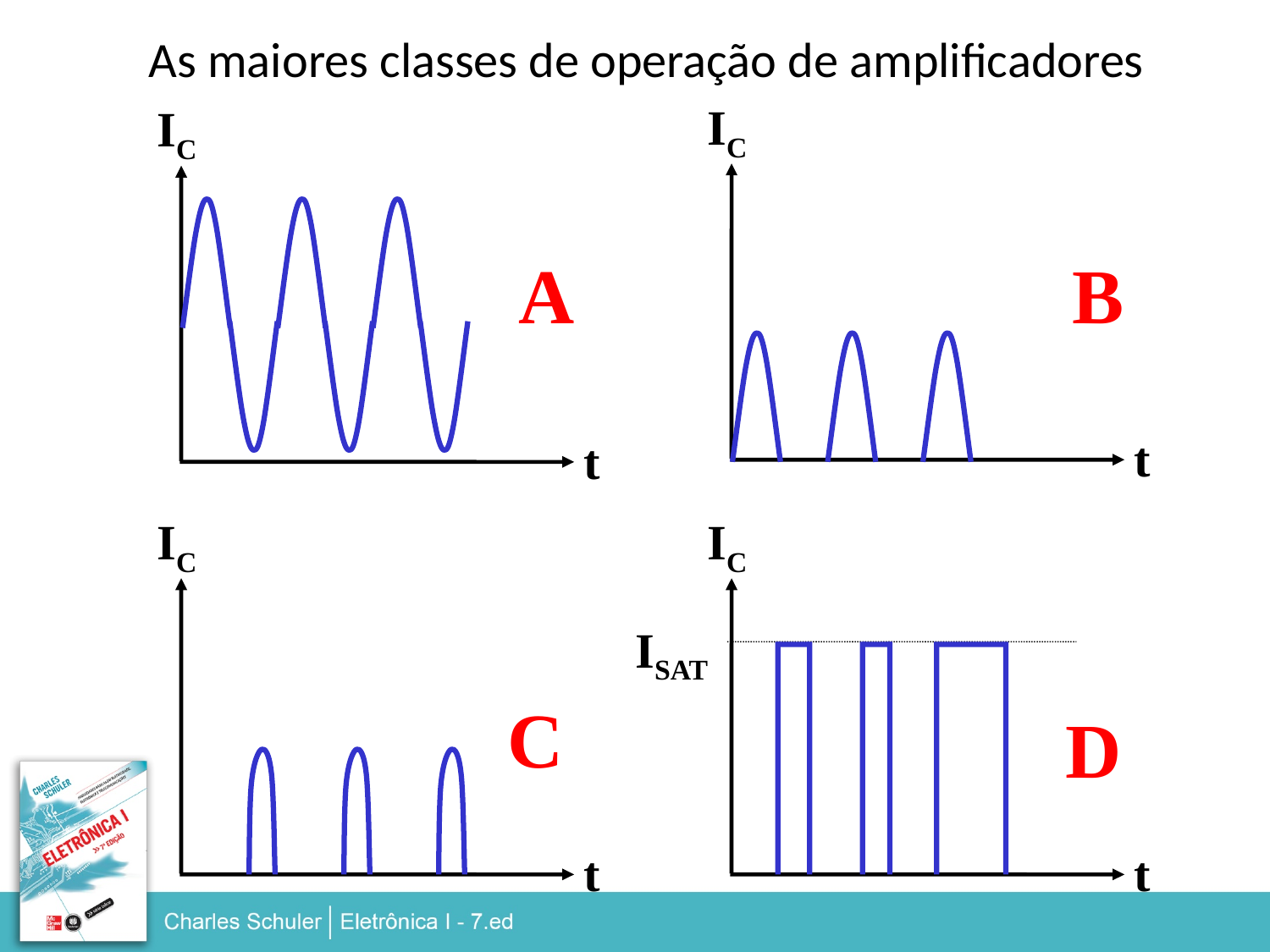

As maiores classes de operação de amplificadores
IC
IC

A
B

t
t
IC
IC

ISAT

C
D

t
t